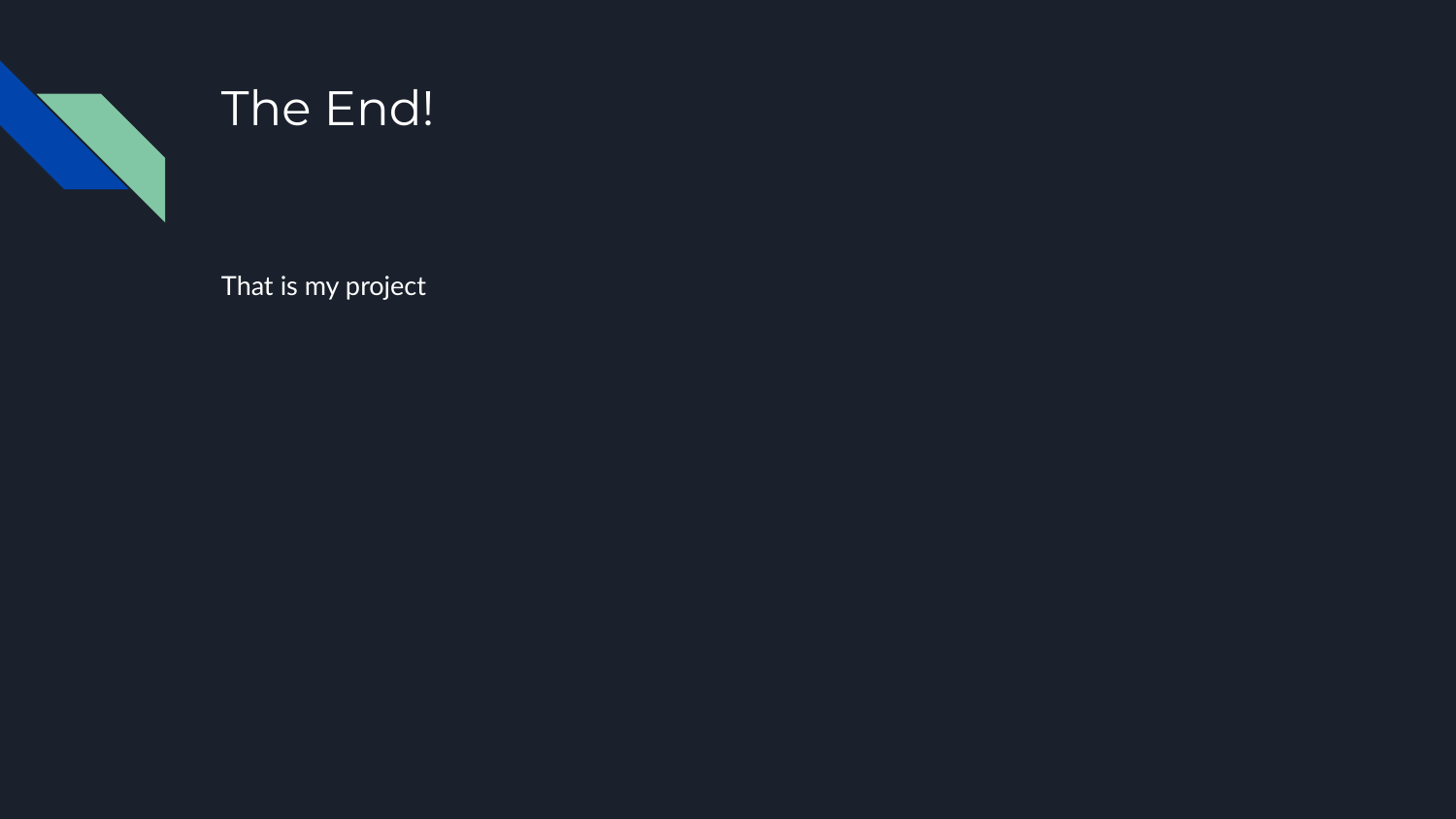

# The End!
That is my project